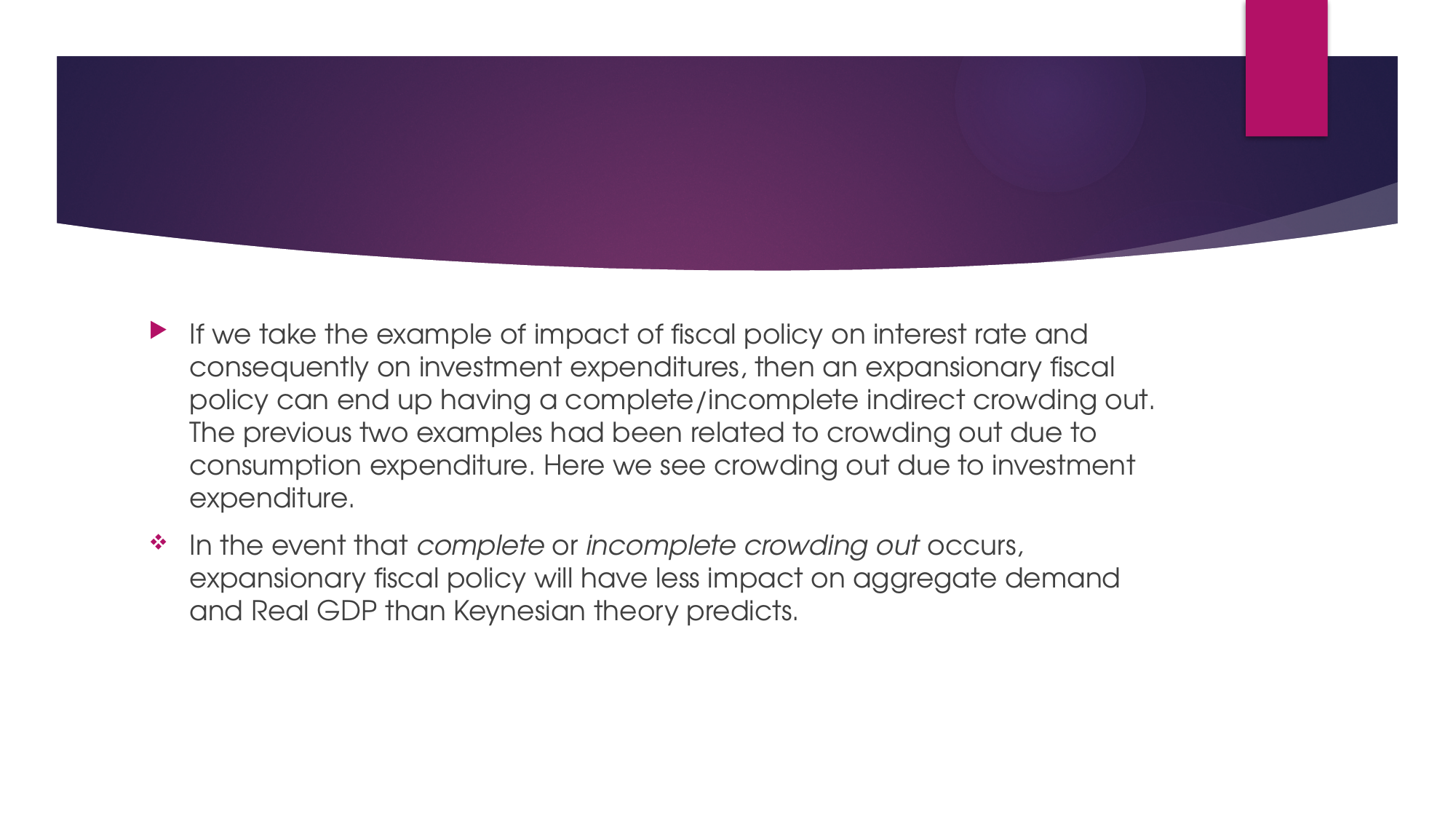

If we take the example of impact of fiscal policy on interest rate and consequently on investment expenditures, then an expansionary fiscal policy can end up having a complete/incomplete indirect crowding out. The previous two examples had been related to crowding out due to consumption expenditure. Here we see crowding out due to investment expenditure.
In the event that complete or incomplete crowding out occurs, expansionary fiscal policy will have less impact on aggregate demand and Real GDP than Keynesian theory predicts.